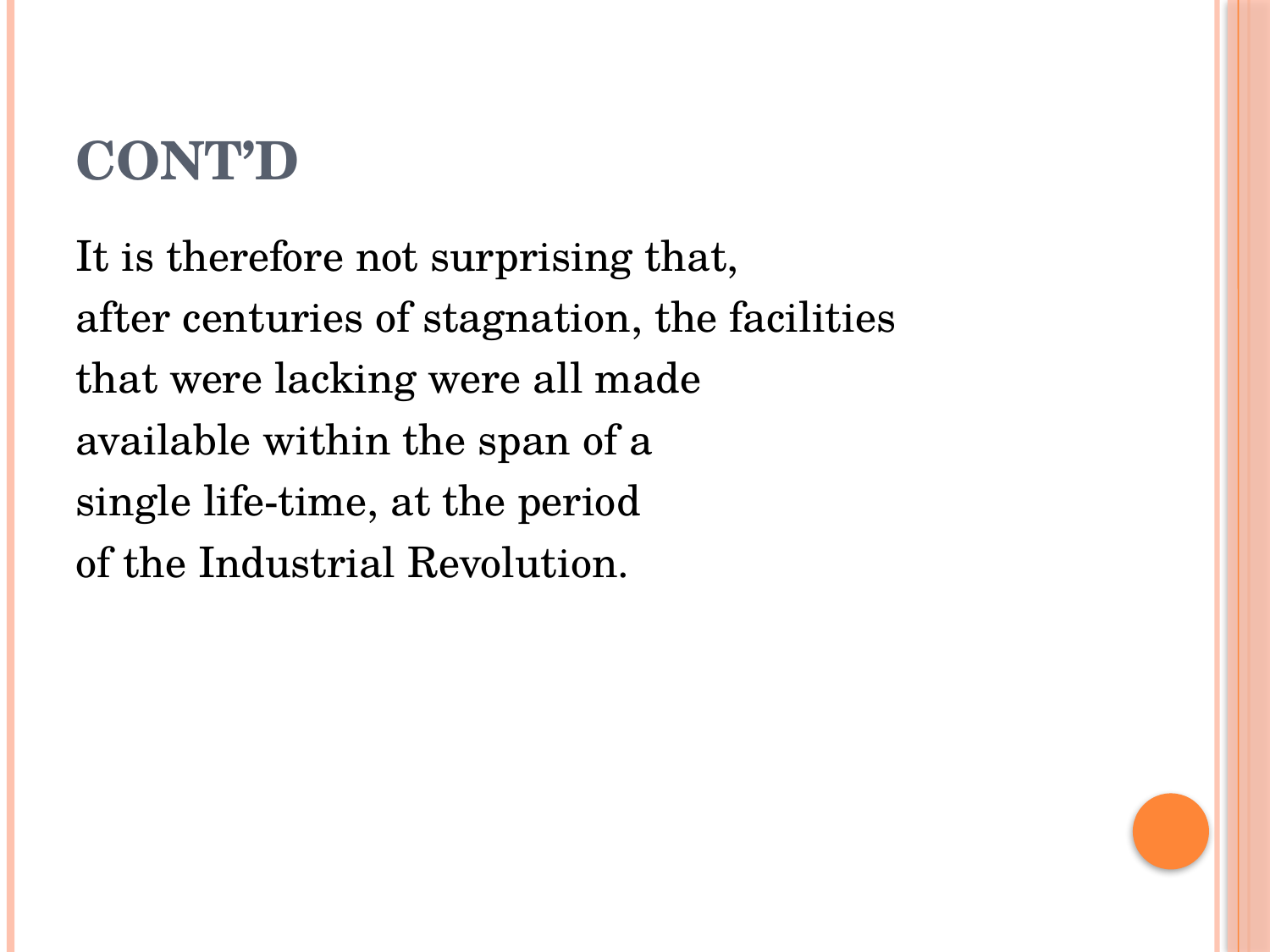

# Cont’d
It is therefore not surprising that,
after centuries of stagnation, the facilities
that were lacking were all made
available within the span of a
single life-time, at the period
of the Industrial Revolution.